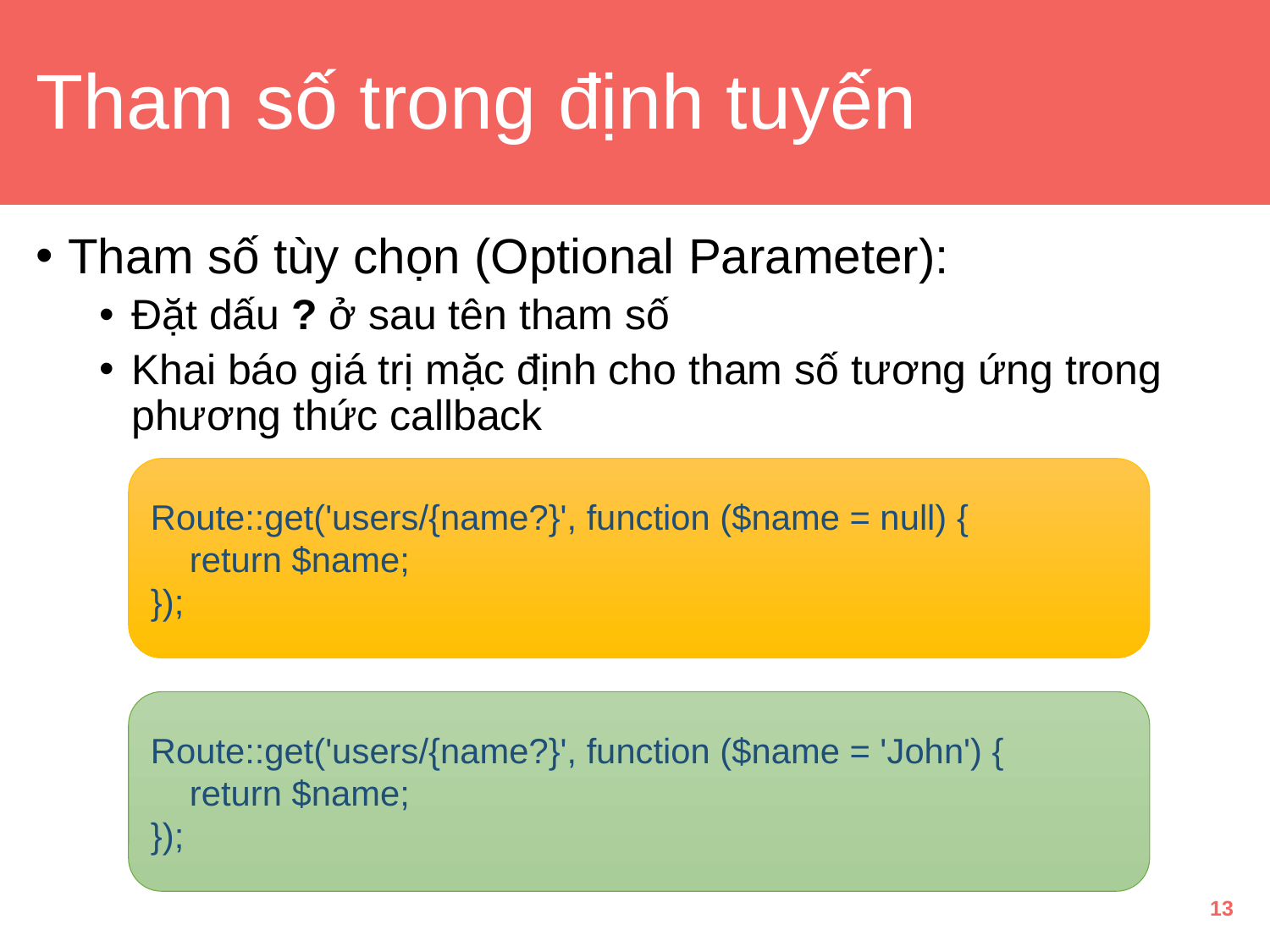

# Tham số trong định tuyến
Tham số tùy chọn (Optional Parameter):
Đặt dấu ? ở sau tên tham số
Khai báo giá trị mặc định cho tham số tương ứng trong phương thức callback

Route::get('users/{name?}', function ($name = null) {
    return $name;
});
Route::get('users/{name?}', function ($name = 'John') {
    return $name;
});
13